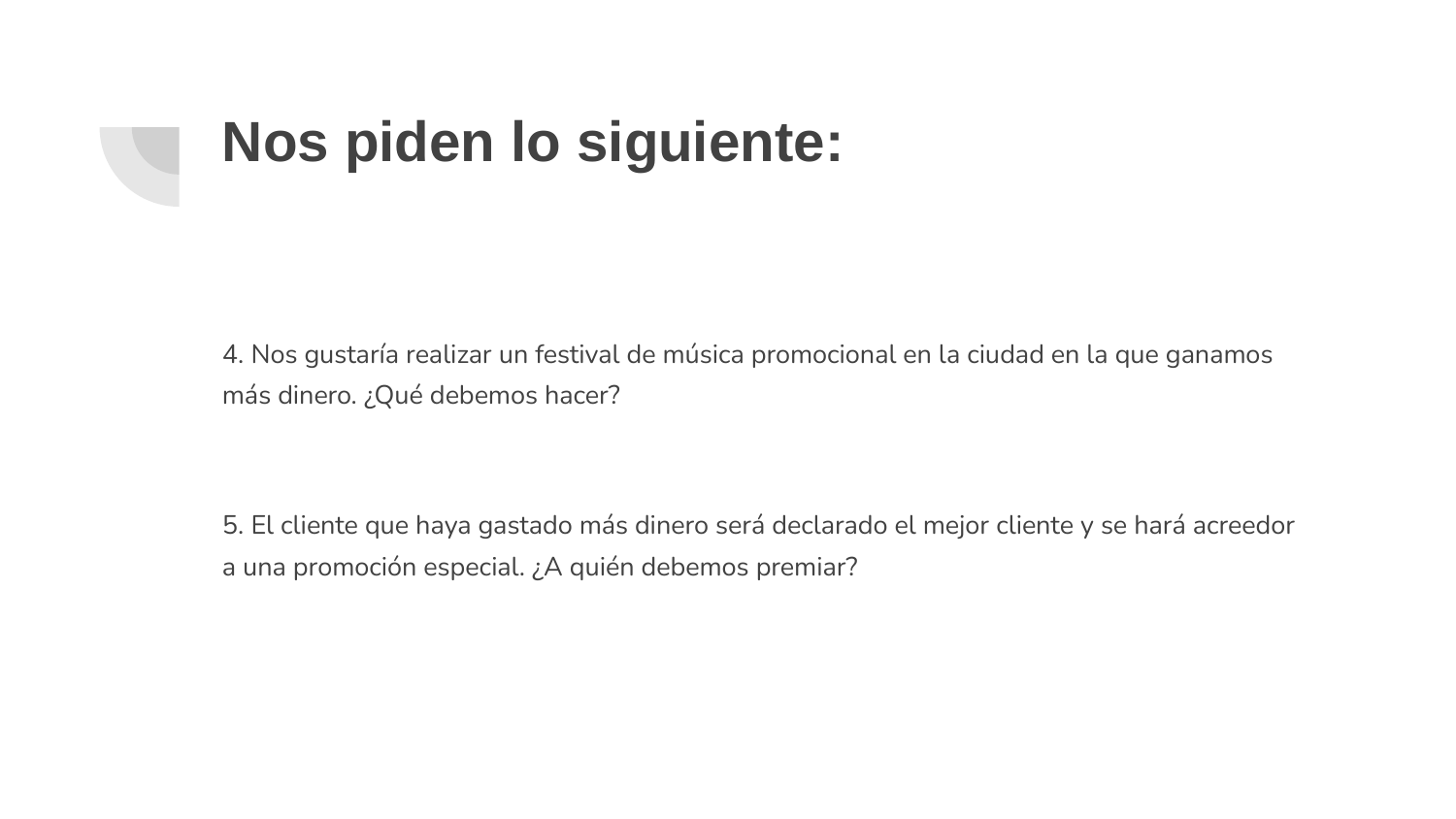

# Nos piden lo siguiente:
4. Nos gustaría realizar un festival de música promocional en la ciudad en la que ganamos más dinero. ¿Qué debemos hacer?

5. El cliente que haya gastado más dinero será declarado el mejor cliente y se hará acreedor a una promoción especial. ¿A quién debemos premiar?